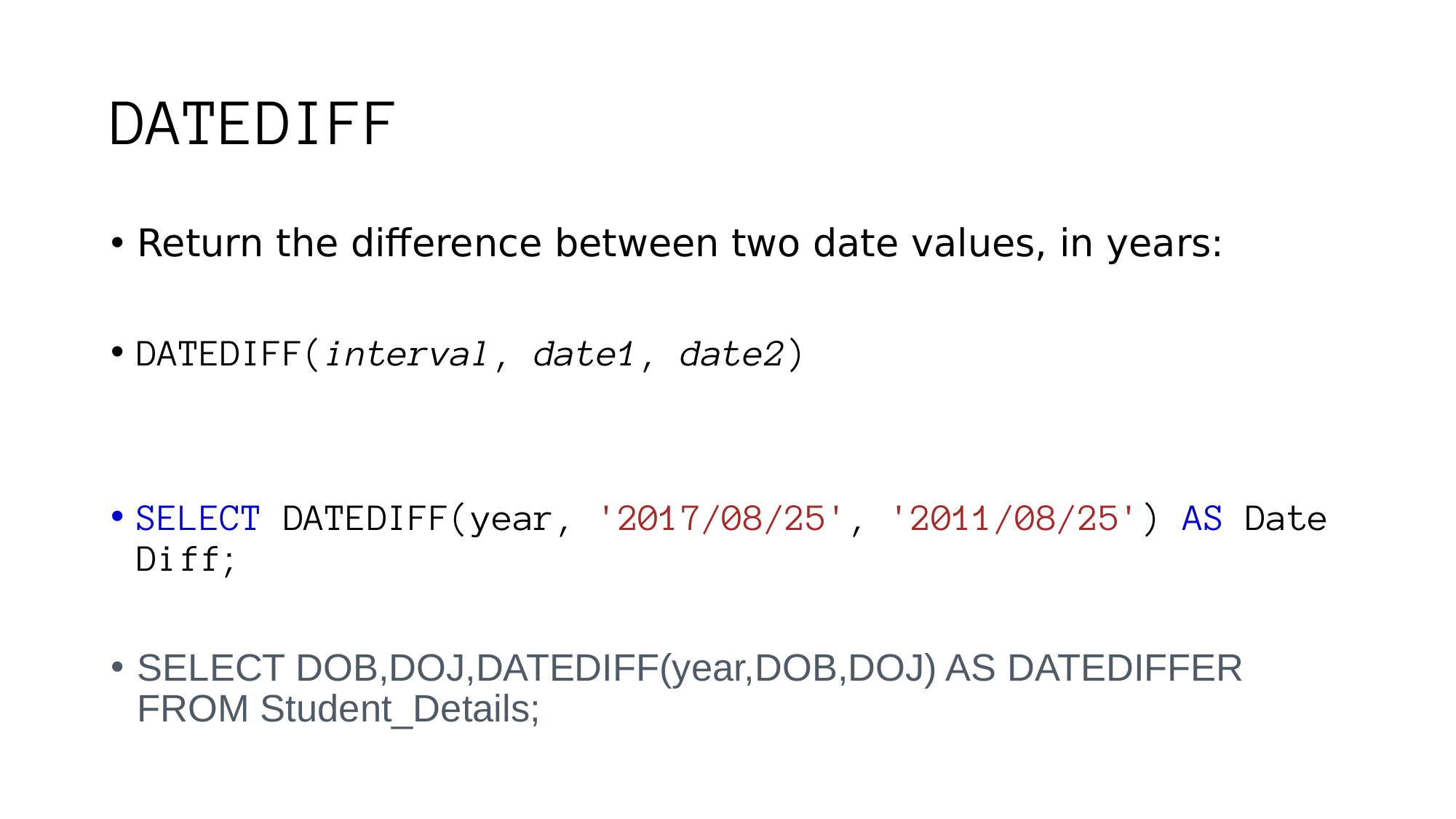

# DATEDIFF
Return the difference between two date values, in years:

DATEDIFF(interval, date1, date2)

SELECT DATEDIFF(year, '2017/08/25', '2011/08/25') AS DateDiff;

SELECT DOB,DOJ,DATEDIFF(year,DOB,DOJ) AS DATEDIFFER FROM Student_Details;